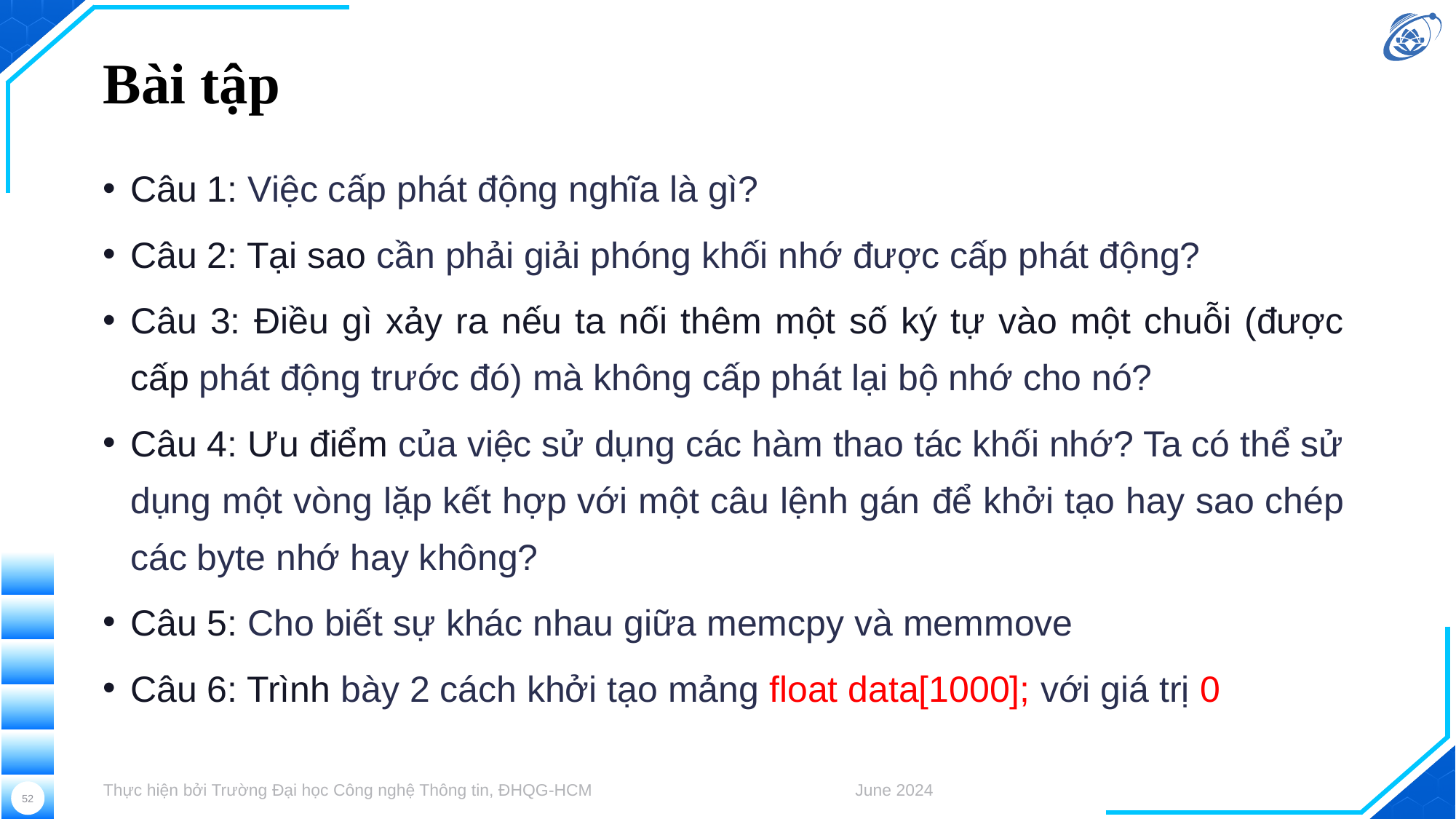

# Bài tập
Câu 1: Việc cấp phát động nghĩa là gì?
Câu 2: Tại sao cần phải giải phóng khối nhớ được cấp phát động?
Câu 3: Điều gì xảy ra nếu ta nối thêm một số ký tự vào một chuỗi (được cấp phát động trước đó) mà không cấp phát lại bộ nhớ cho nó?
Câu 4: Ưu điểm của việc sử dụng các hàm thao tác khối nhớ? Ta có thể sử dụng một vòng lặp kết hợp với một câu lệnh gán để khởi tạo hay sao chép các byte nhớ hay không?
Câu 5: Cho biết sự khác nhau giữa memcpy và memmove
Câu 6: Trình bày 2 cách khởi tạo mảng float data[1000]; với giá trị 0
Thực hiện bởi Trường Đại học Công nghệ Thông tin, ĐHQG-HCM
June 2024
52